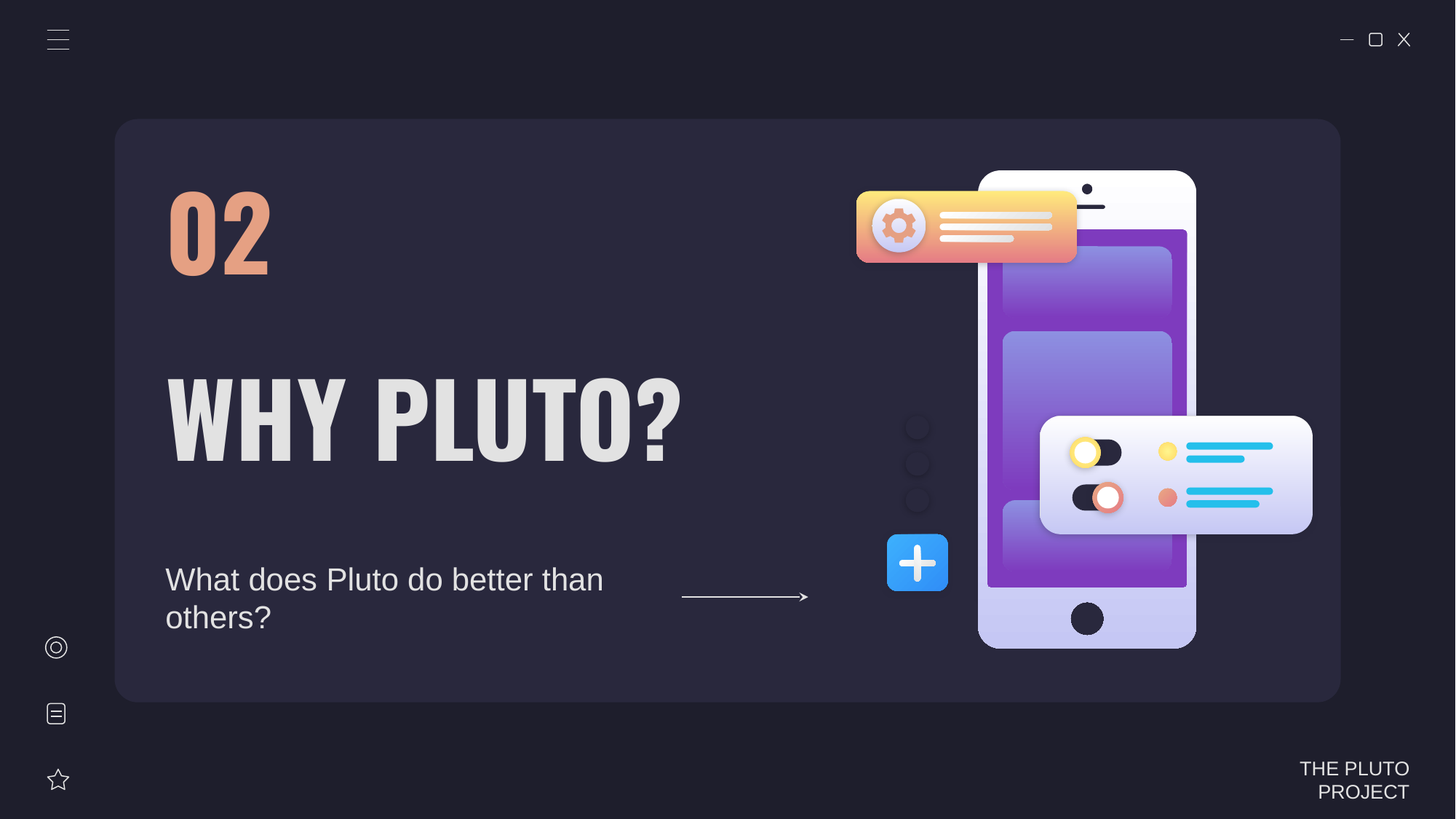

02

# WHY PLUTO?
What does Pluto do better than others?

THE PLUTO PROJECT